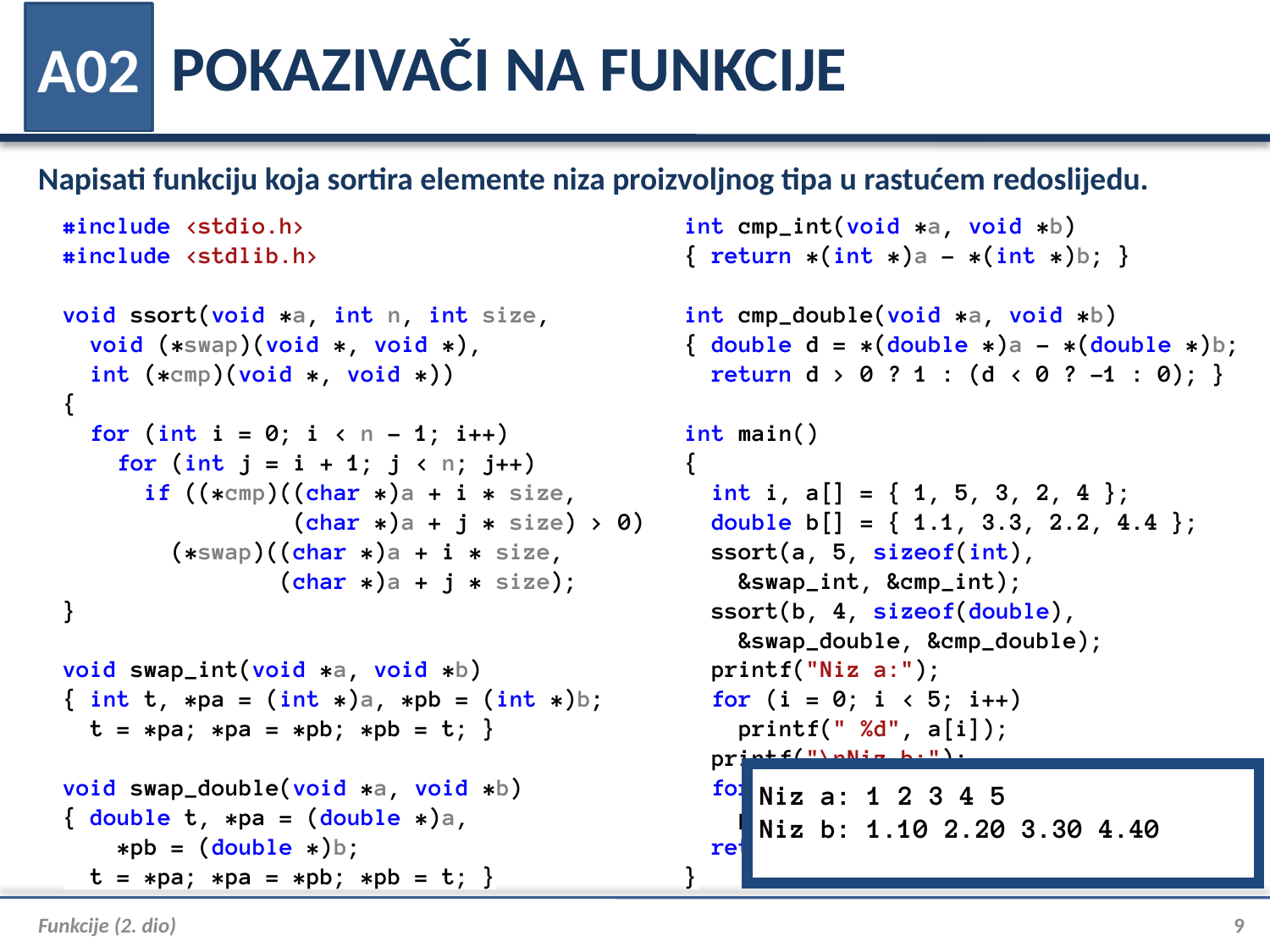

# POKAZIVAČI NA FUNKCIJE
A02
Napisati funkciju koja sortira elemente niza proizvoljnog tipa u rastućem redoslijedu.
#include <stdio.h>
#include <stdlib.h>

void ssort(void *a, int n, int size,
  void (*swap)(void *, void *),
  int (*cmp)(void *, void *))
{
  for (int i = 0; i < n - 1; i++)
    for (int j = i + 1; j < n; j++)
      if ((*cmp)((char *)a + i * size,
                 (char *)a + j * size) > 0)
        (*swap)((char *)a + i * size,
                (char *)a + j * size);
}

void swap_int(void *a, void *b)
{ int t, *pa = (int *)a, *pb = (int *)b;
  t = *pa; *pa = *pb; *pb = t; }

void swap_double(void *a, void *b)
{ double t, *pa = (double *)a,
    *pb = (double *)b;
  t = *pa; *pa = *pb; *pb = t; }
int cmp_int(void *a, void *b)
{ return *(int *)a - *(int *)b; }

int cmp_double(void *a, void *b)
{ double d = *(double *)a - *(double *)b;
  return d > 0 ? 1 : (d < 0 ? -1 : 0); }

int main()
{
  int i, a[] = { 1, 5, 3, 2, 4 };
  double b[] = { 1.1, 3.3, 2.2, 4.4 };
  ssort(a, 5, sizeof(int),
    &swap_int, &cmp_int);
  ssort(b, 4, sizeof(double),
    &swap_double, &cmp_double);
  printf("Niz a:");
  for (i = 0; i < 5; i++)
    printf(" %d", a[i]);
  printf("\nNiz b:");
  for (i = 0; i < 4; i++)
    printf(" %.2lf", b[i]);
  return 0;
}
Niz a: 1 2 3 4 5
Niz b: 1.10 2.20 3.30 4.40
Funkcije (2. dio)
9